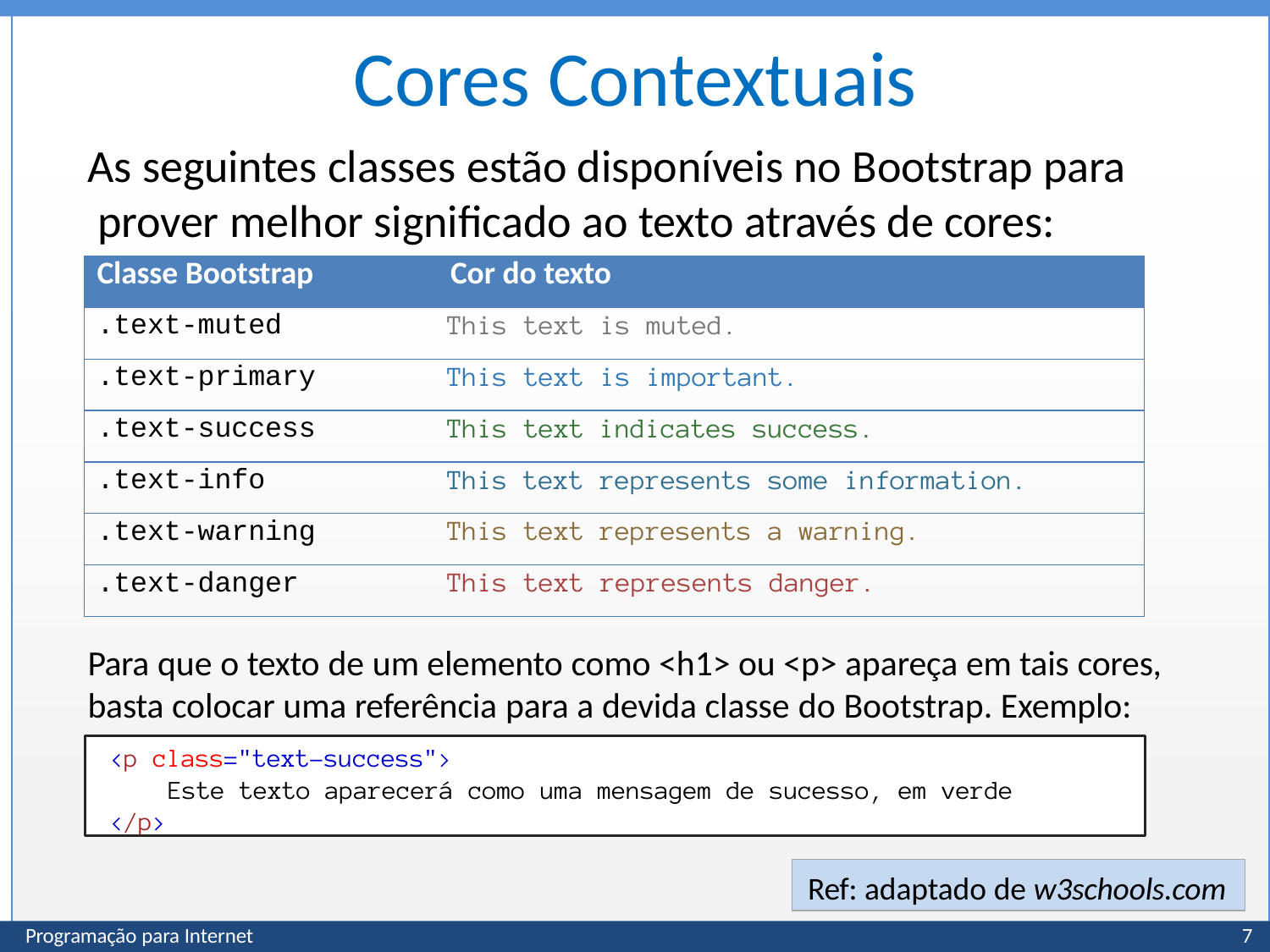

# Cores Contextuais
As seguintes classes estão disponíveis no Bootstrap para  prover melhor significado ao texto através de cores:
| Classe Bootstrap | Cor do texto |
| --- | --- |
| .text-muted | This text is muted. |
| .text-primary | This text is important. |
| .text-success | This text indicates success. |
| .text-info | This text represents some information. |
| .text-warning | This text represents a warning. |
| .text-danger | This text represents danger. |
Para que o texto de um elemento como <h1> ou <p> apareça em tais cores,
basta colocar uma referência para a devida classe do Bootstrap. Exemplo:
<p class="text-success">
Este texto aparecerá como uma mensagem de sucesso, em verde
</p>

Ref: adaptado de w3schools.com
Programação para Internet
7